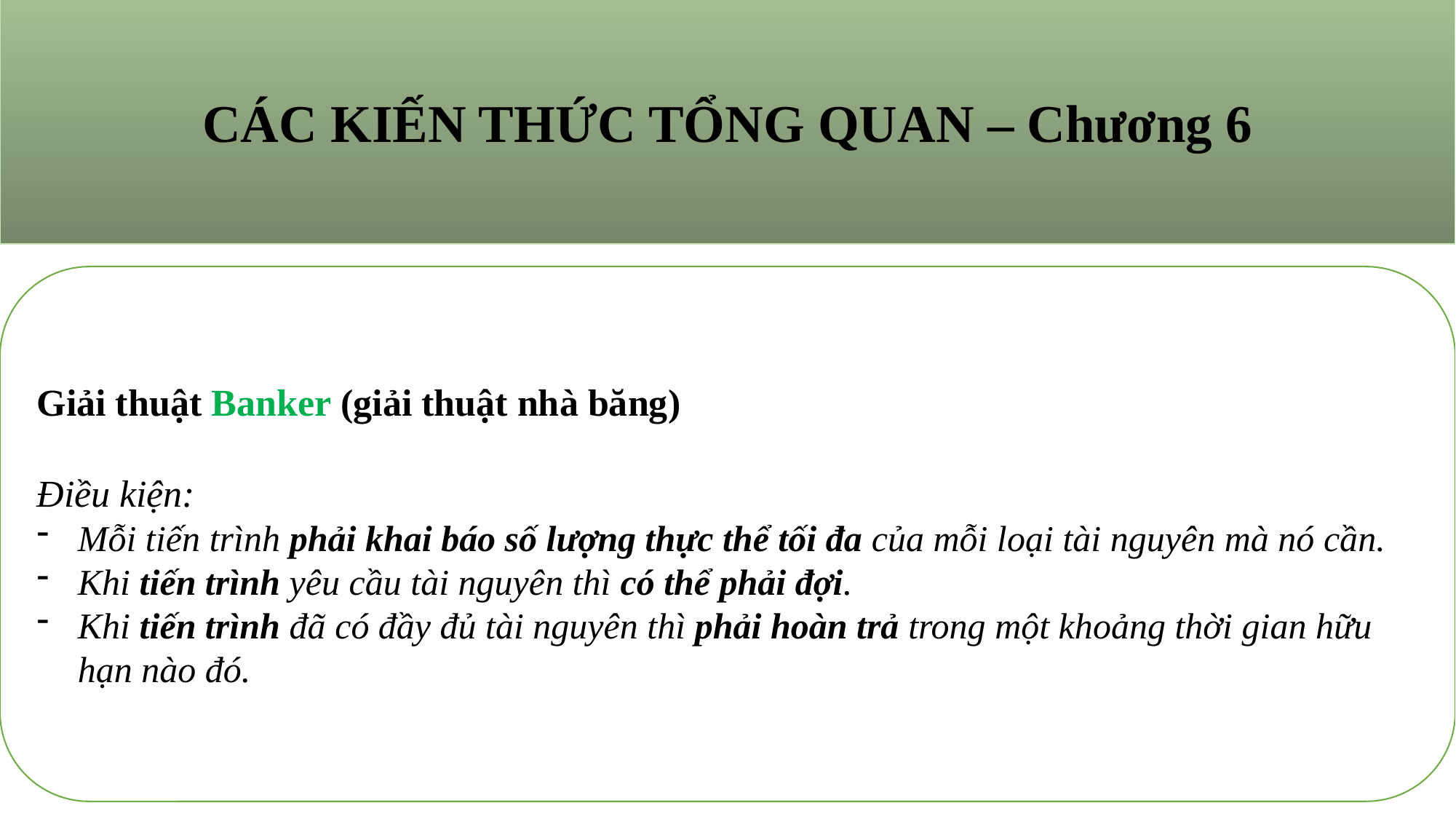

CÁC KIẾN THỨC TỔNG QUAN – Chương 6
Giải thuật Banker (giải thuật nhà băng)

Điều kiện:
Mỗi tiến trình phải khai báo số lượng thực thể tối đa của mỗi loại tài nguyên mà nó cần.
Khi tiến trình yêu cầu tài nguyên thì có thể phải đợi.
Khi tiến trình đã có đầy đủ tài nguyên thì phải hoàn trả trong một khoảng thời gian hữu hạn nào đó.